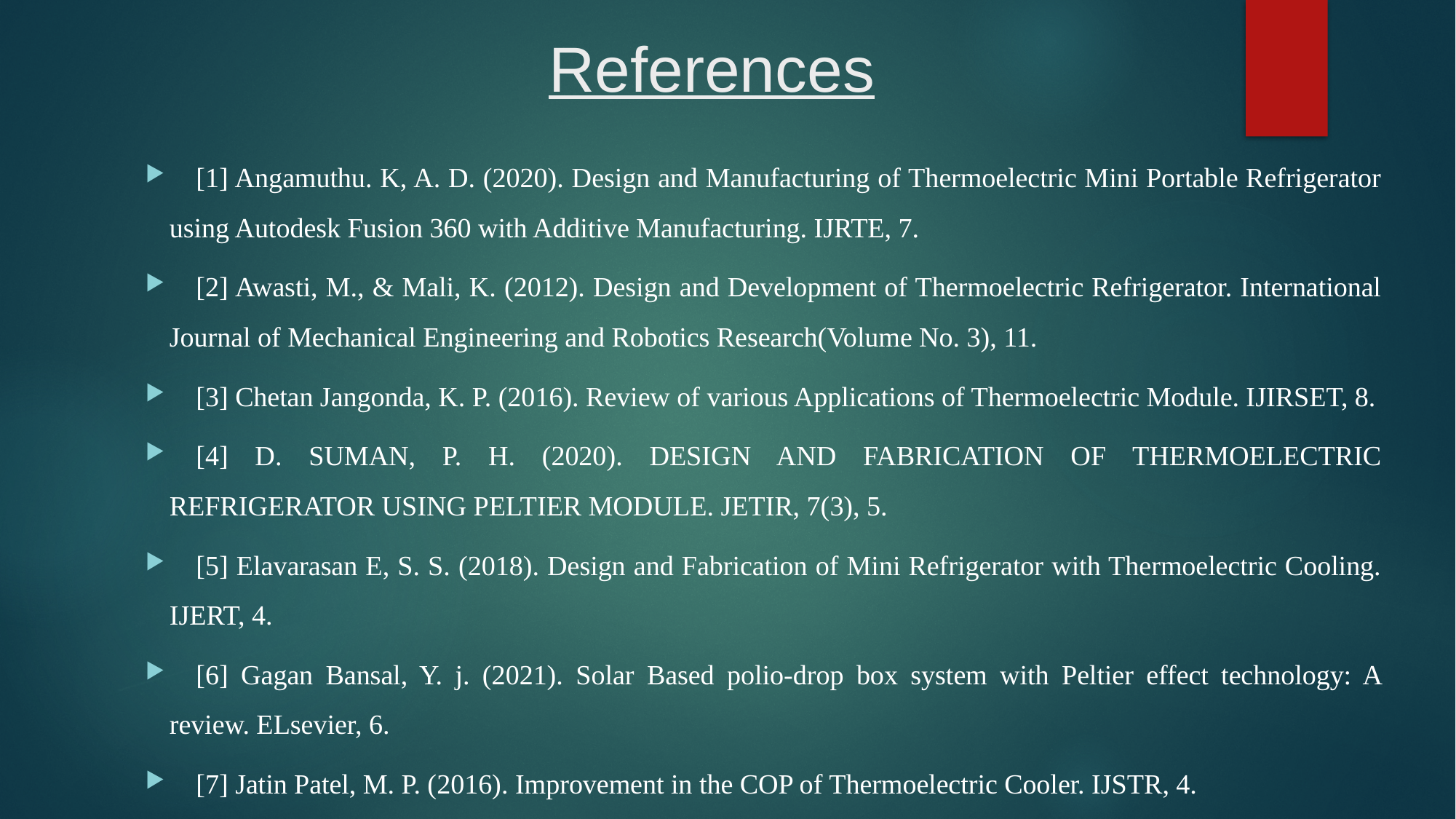

# References
[1] Angamuthu. K, A. D. (2020). Design and Manufacturing of Thermoelectric Mini Portable Refrigerator using Autodesk Fusion 360 with Additive Manufacturing. IJRTE, 7.
[2] Awasti, M., & Mali, K. (2012). Design and Development of Thermoelectric Refrigerator. International Journal of Mechanical Engineering and Robotics Research(Volume No. 3), 11.
[3] Chetan Jangonda, K. P. (2016). Review of various Applications of Thermoelectric Module. IJIRSET, 8.
[4] D. SUMAN, P. H. (2020). DESIGN AND FABRICATION OF THERMOELECTRIC REFRIGERATOR USING PELTIER MODULE. JETIR, 7(3), 5.
[5] Elavarasan E, S. S. (2018). Design and Fabrication of Mini Refrigerator with Thermoelectric Cooling. IJERT, 4.
[6] Gagan Bansal, Y. j. (2021). Solar Based polio-drop box system with Peltier effect technology: A review. ELsevier, 6.
[7] Jatin Patel, M. P. (2016). Improvement in the COP of Thermoelectric Cooler. IJSTR, 4.